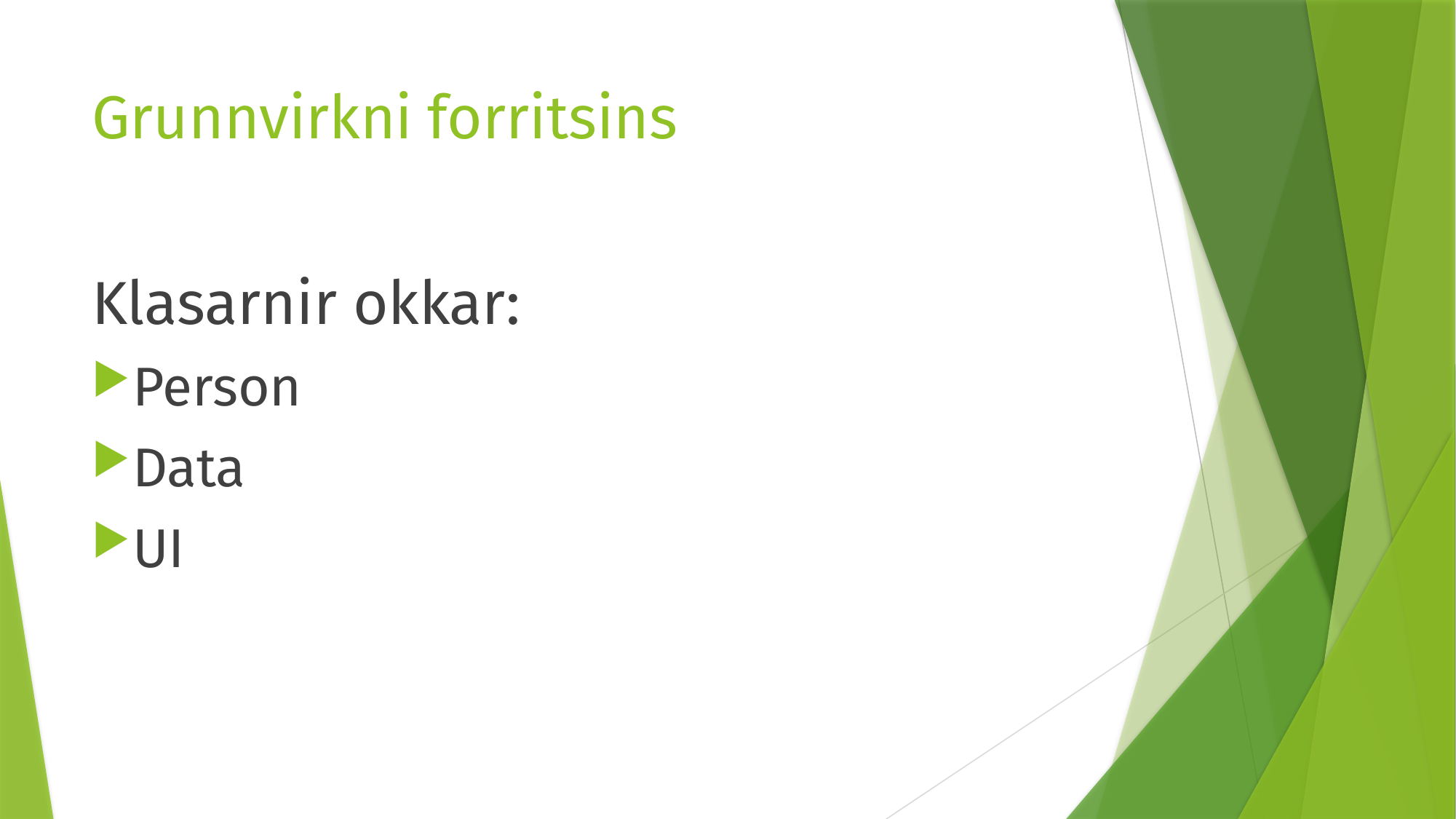

# Grunnvirkni forritsins
Klasarnir okkar:
Person
Data
UI